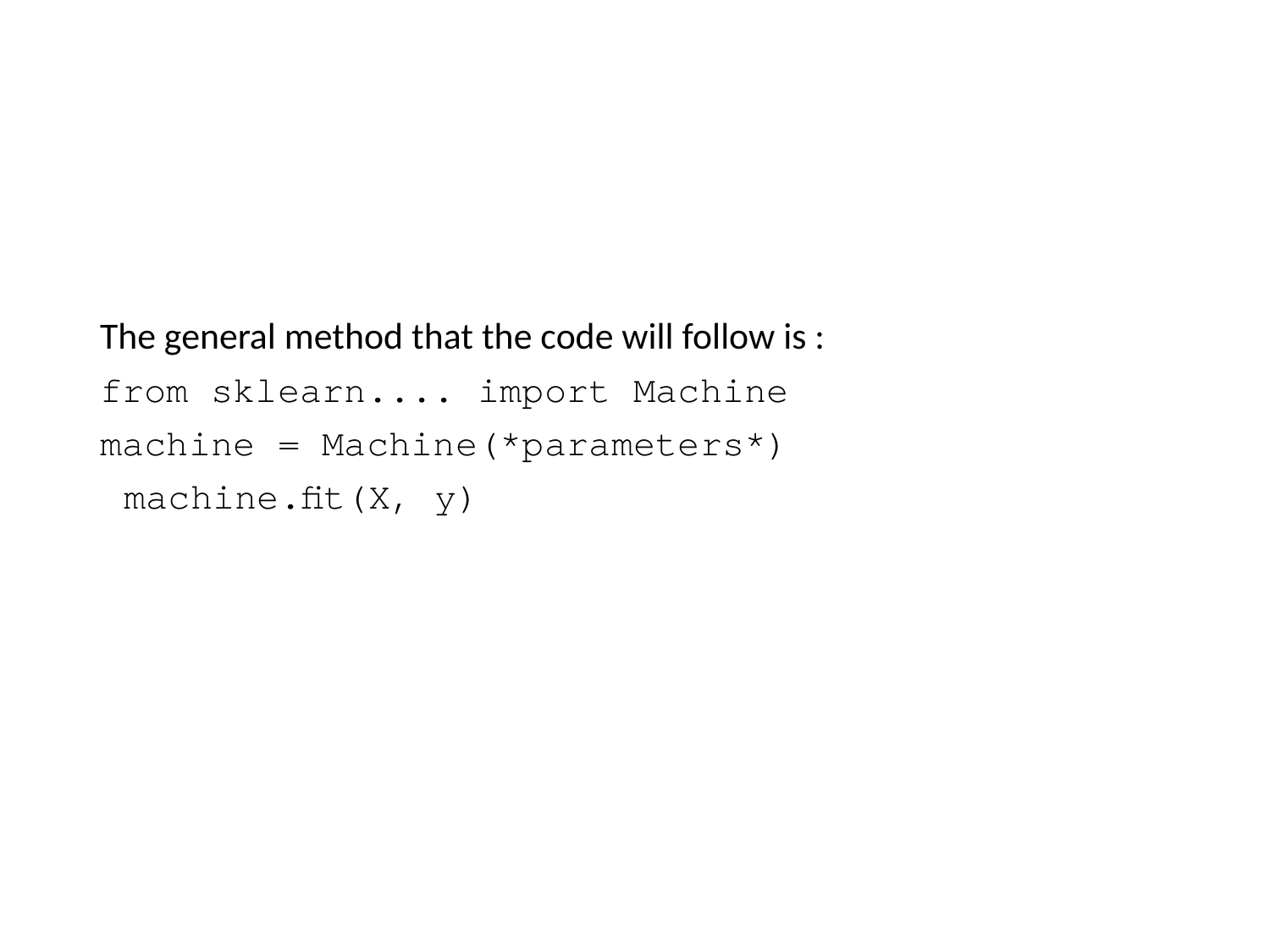

The general method that the code will follow is :
from sklearn.... import Machine
machine = Machine(*parameters*)
machine.fit(X, y)